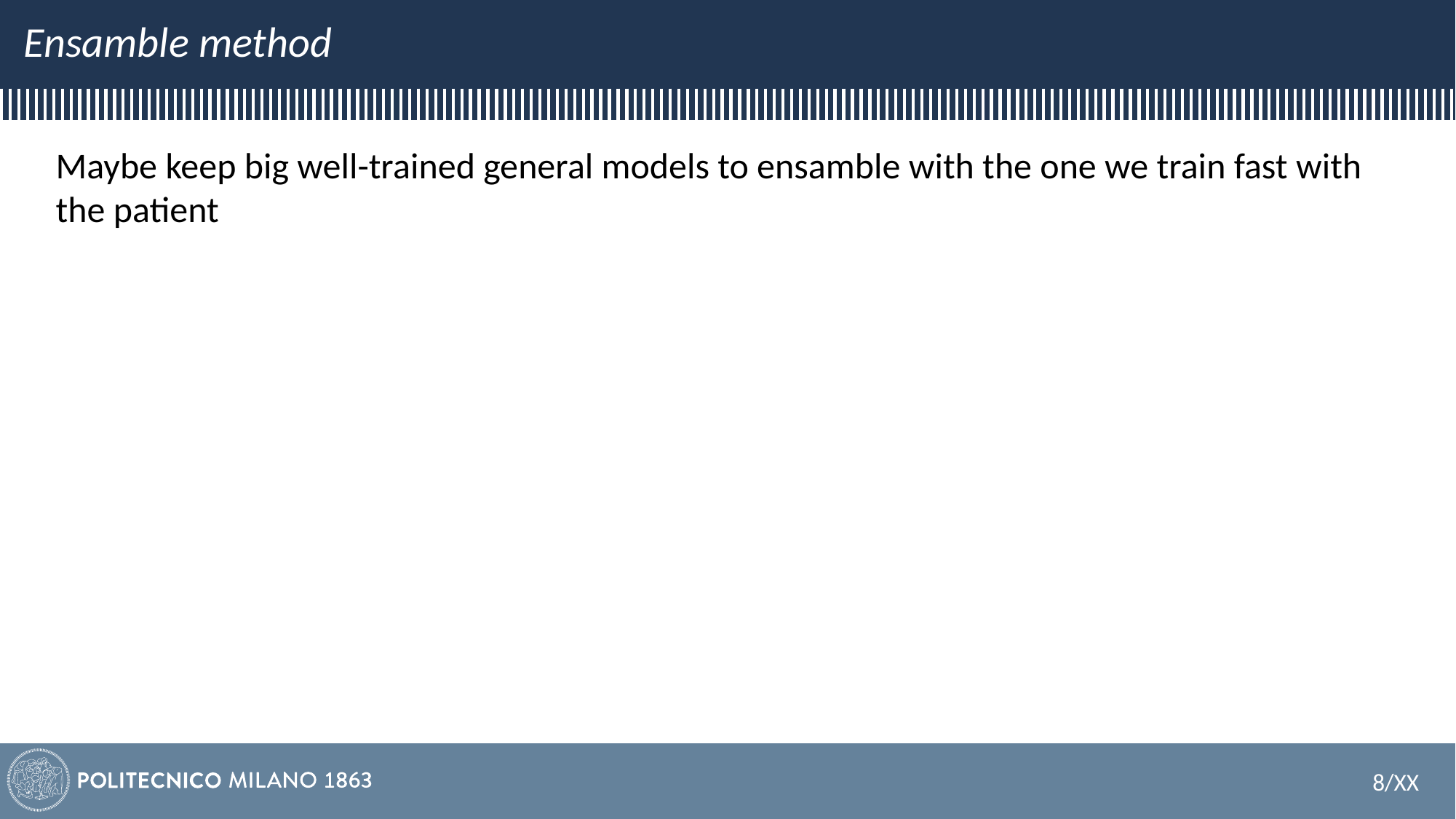

# Ensamble method
Maybe keep big well-trained general models to ensamble with the one we train fast with the patient
8/XX